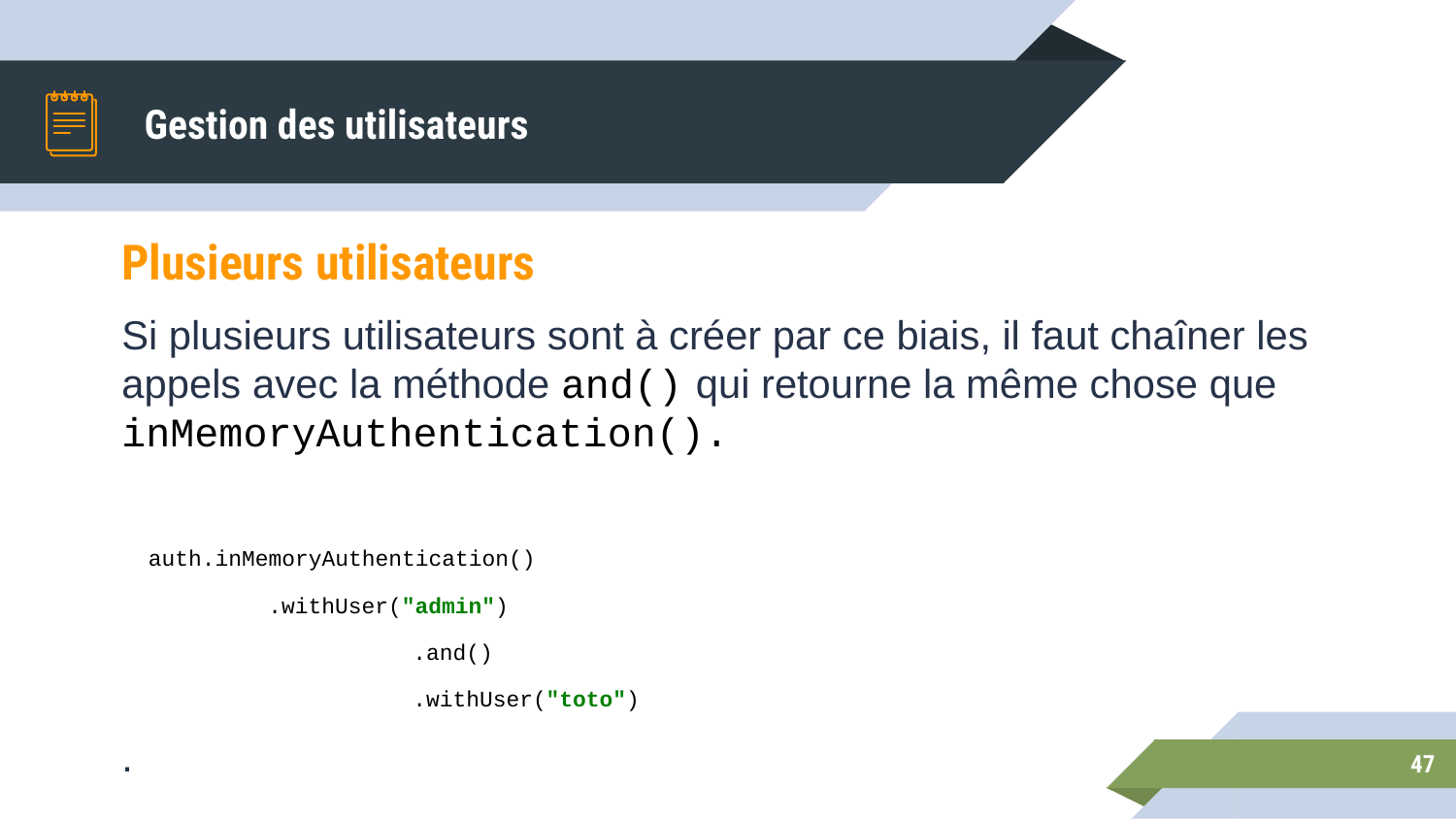

# Gestion des utilisateurs

Plusieurs utilisateurs
Si plusieurs utilisateurs sont à créer par ce biais, il faut chaîner les appels avec la méthode and() qui retourne la même chose que inMemoryAuthentication().

  auth.inMemoryAuthentication()
           .withUser("admin")
		.and()
		.withUser("toto")
.

47